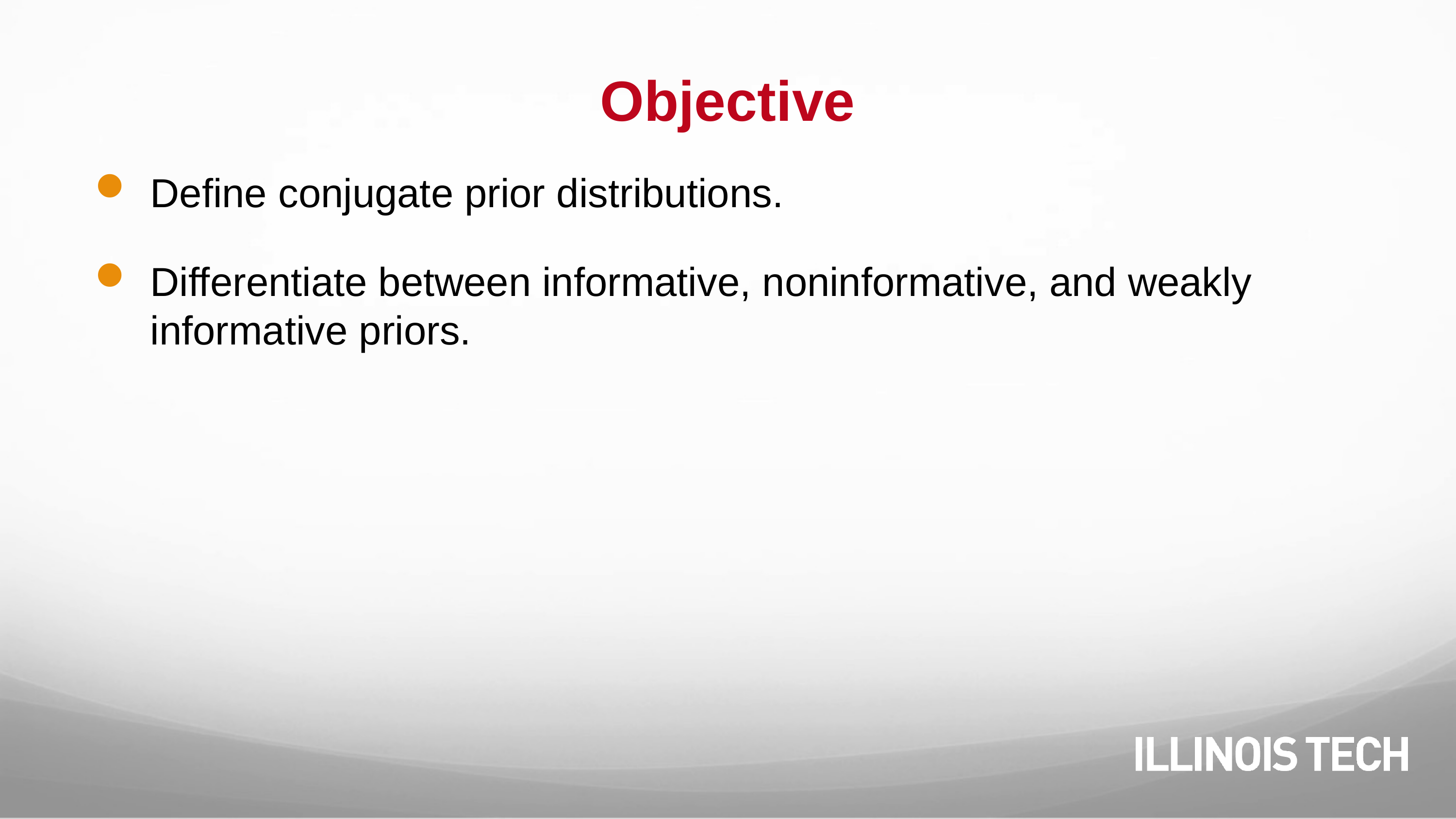

# Objective
Define conjugate prior distributions.
Differentiate between informative, noninformative, and weakly informative priors.